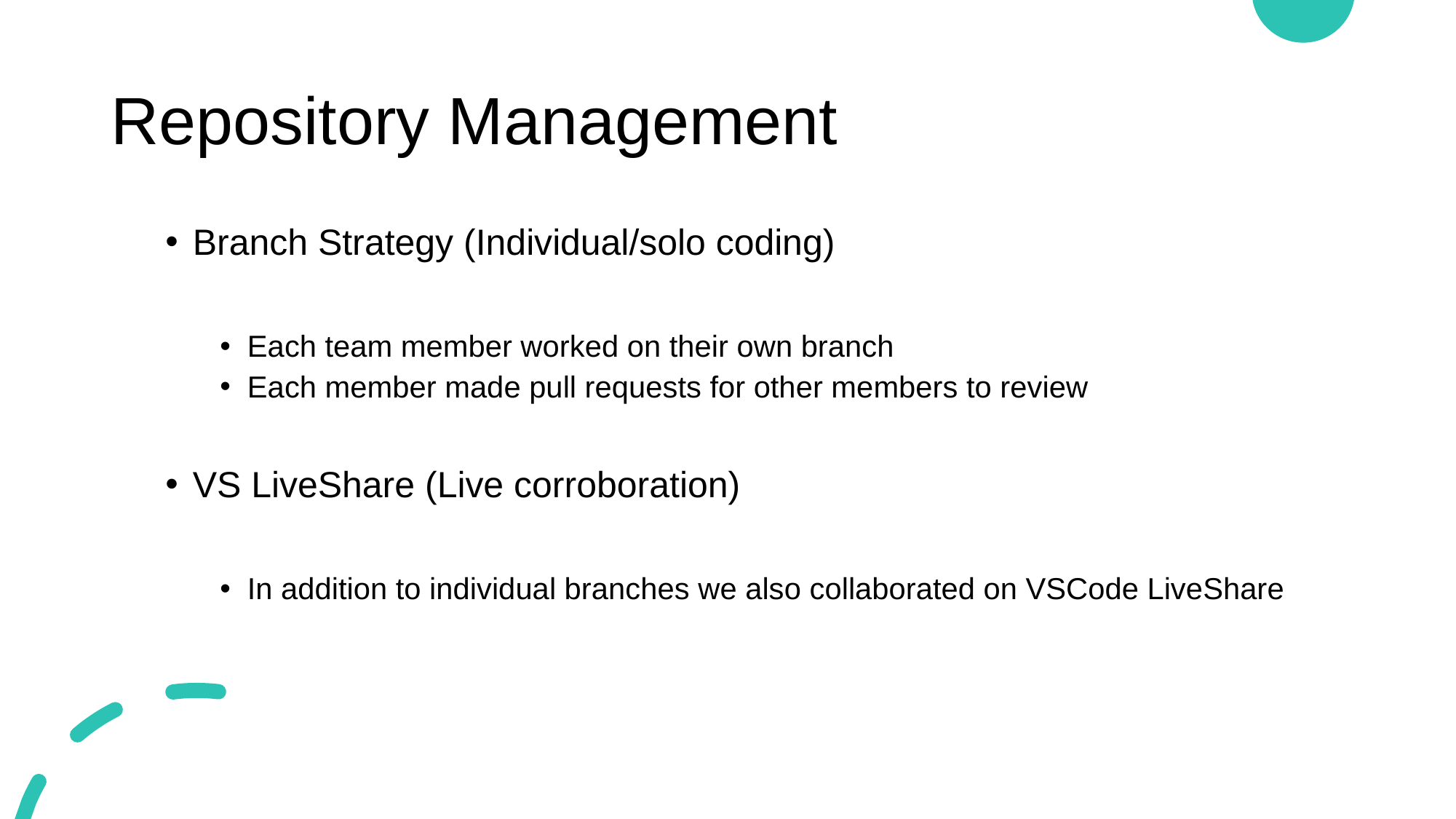

# Repository Management
Branch Strategy (Individual/solo coding)

Each team member worked on their own branch
Each member made pull requests for other members to review

VS LiveShare (Live corroboration)

In addition to individual branches we also collaborated on VSCode LiveShare